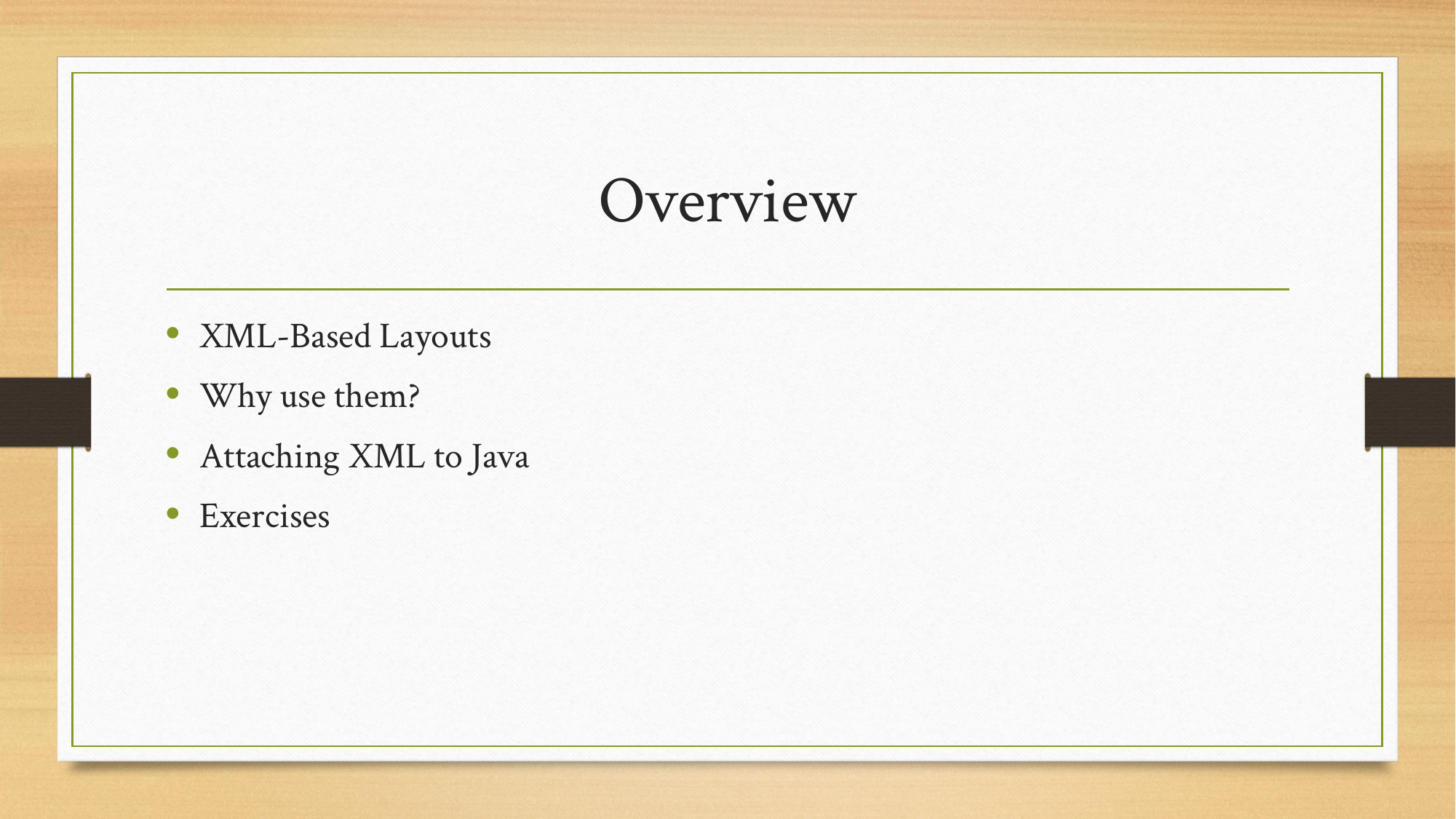

# Overview
XML-Based Layouts
Why use them?
Attaching XML to Java
Exercises